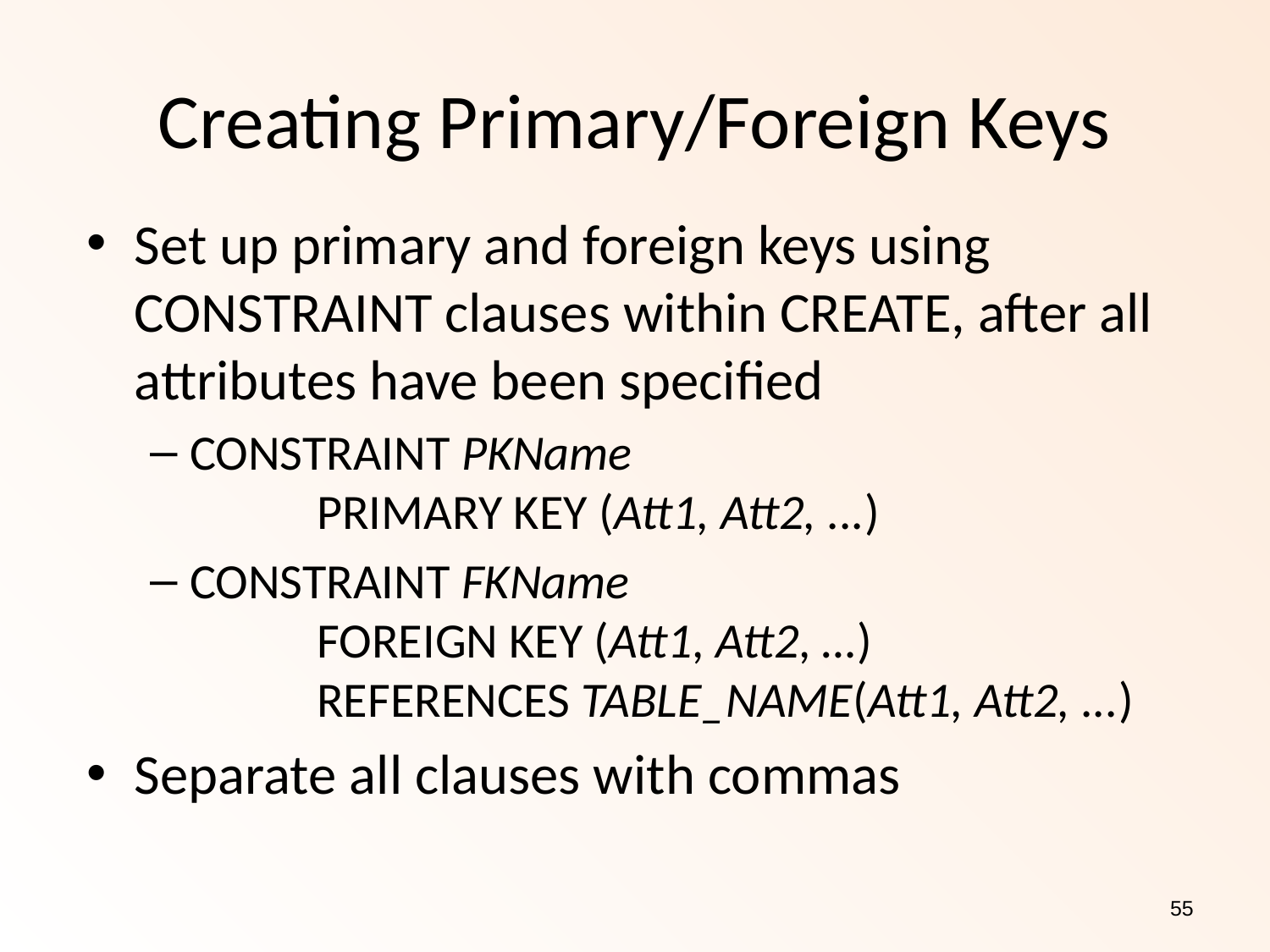

Creating Primary/Foreign Keys
Set up primary and foreign keys using CONSTRAINT clauses within CREATE, after all attributes have been specified
CONSTRAINT PKName
	PRIMARY KEY (Att1, Att2, ...)
CONSTRAINT FKName
	FOREIGN KEY (Att1, Att2, …)
	REFERENCES TABLE_NAME(Att1, Att2, ...)
Separate all clauses with commas

55